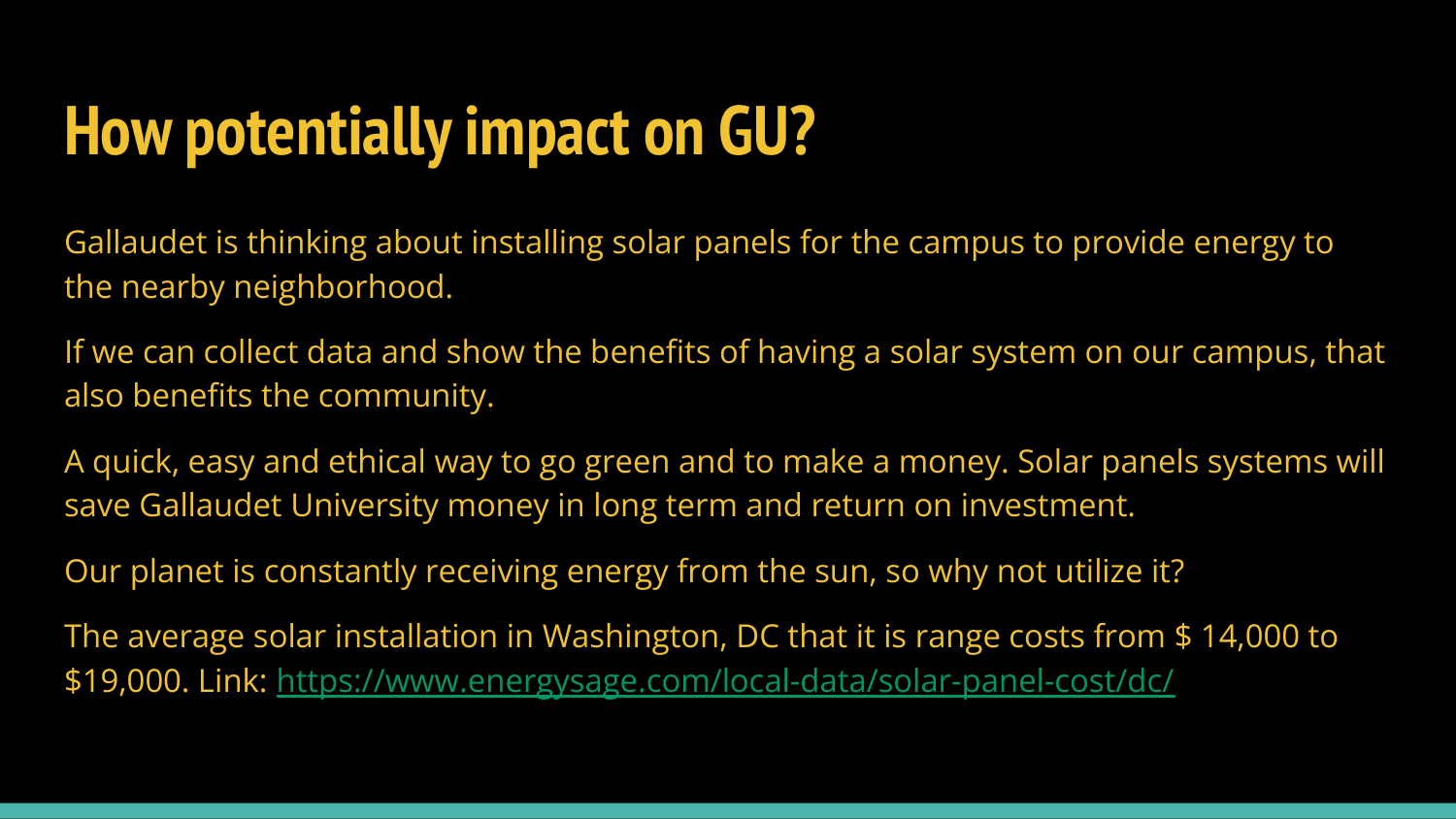

# How potentially impact on GU?
Gallaudet is thinking about installing solar panels for the campus to provide energy to the nearby neighborhood.
If we can collect data and show the benefits of having a solar system on our campus, that also benefits the community.
A quick, easy and ethical way to go green and to make a money. Solar panels systems will save Gallaudet University money in long term and return on investment.
Our planet is constantly receiving energy from the sun, so why not utilize it?
The average solar installation in Washington, DC that it is range costs from $ 14,000 to $19,000. Link: https://www.energysage.com/local-data/solar-panel-cost/dc/